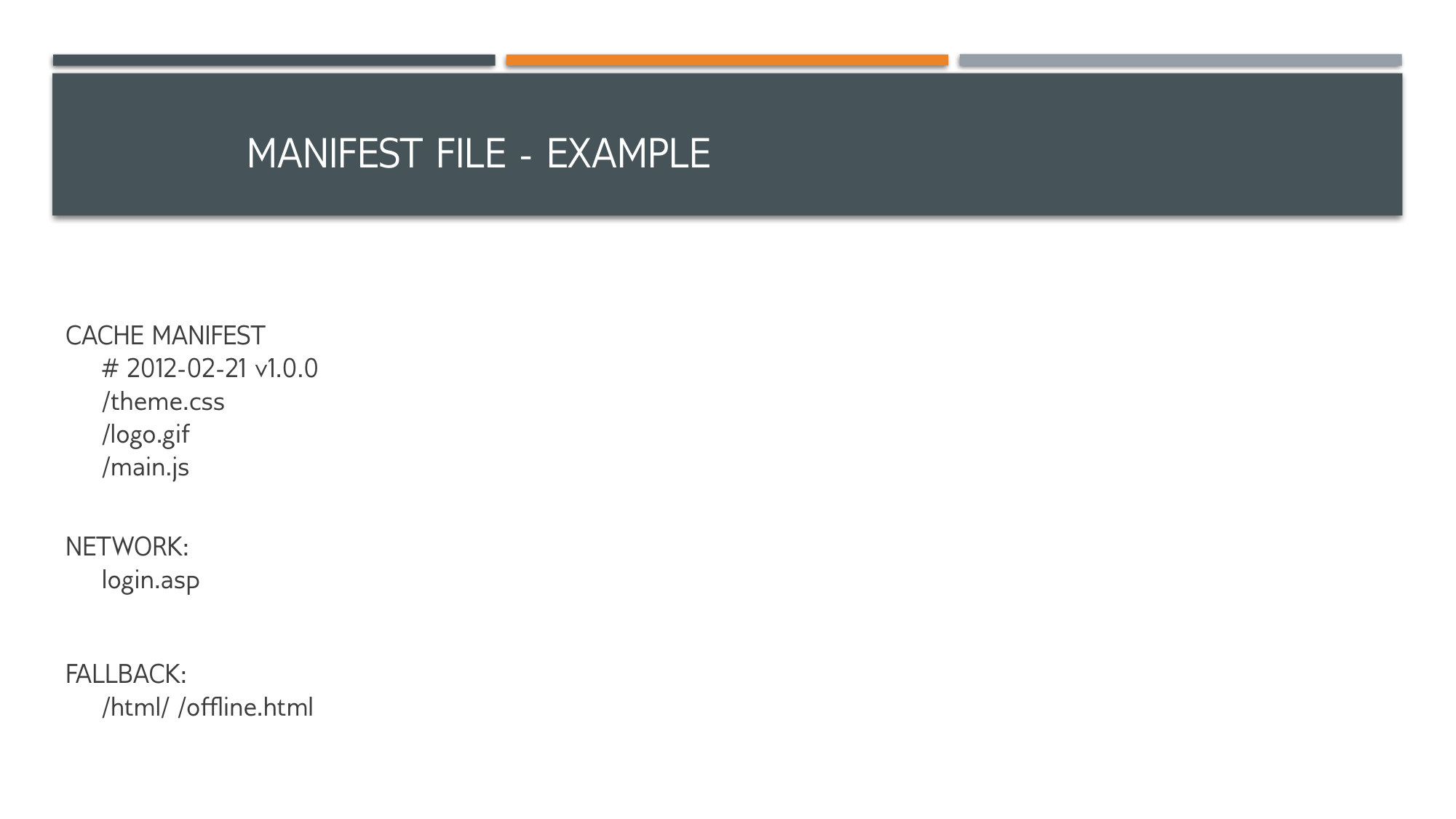

# Manifest File - Example
CACHE MANIFEST
# 2012-02-21 v1.0.0
/theme.css
/logo.gif
/main.js
NETWORK:
login.asp

FALLBACK:
/html/ /offline.html